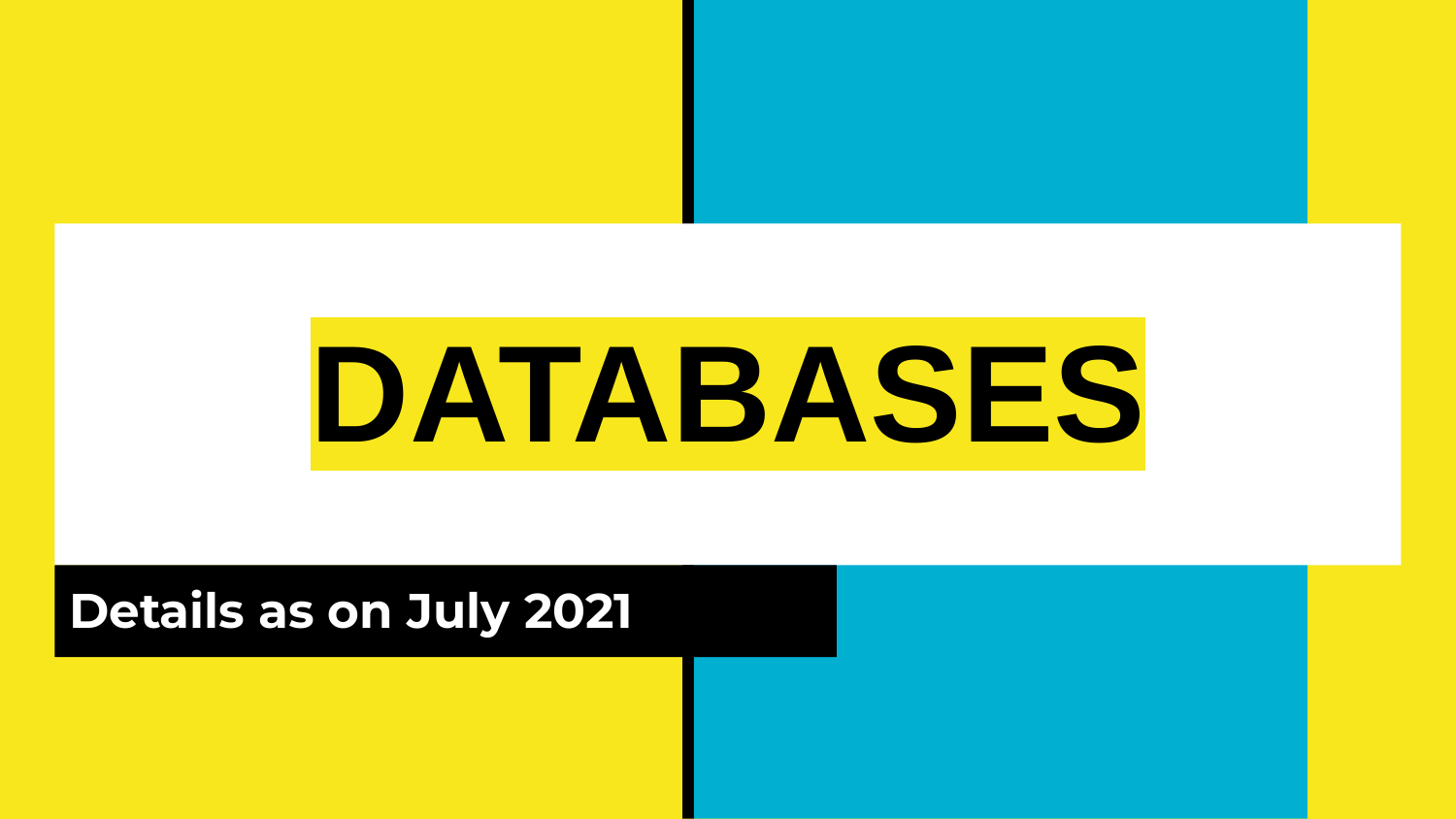

# DATABASES
Details as on July 2021